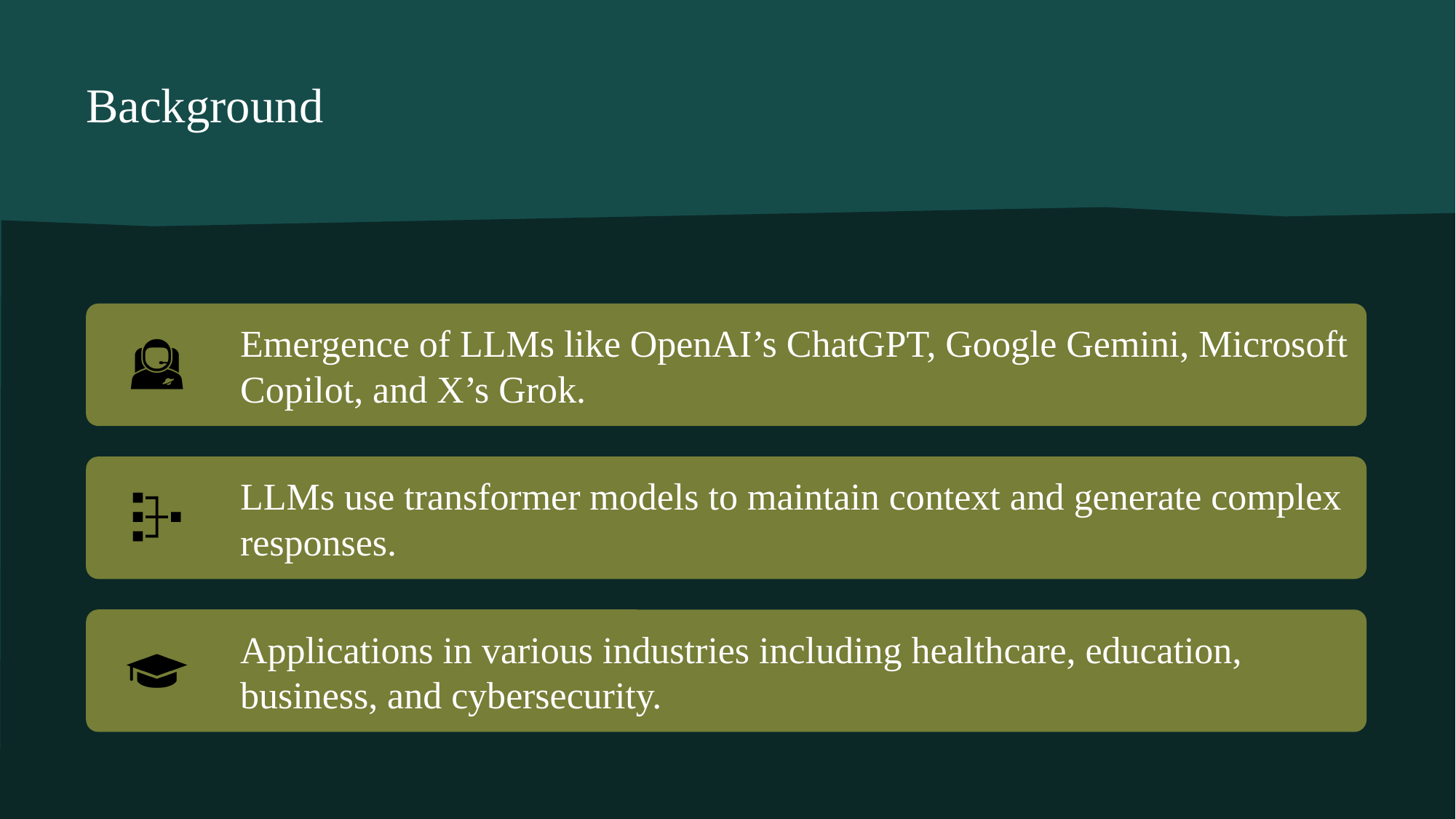

# Background

Emergence of LLMs like OpenAI’s ChatGPT, Google Gemini, Microsoft Copilot, and X’s Grok.
LLMs use transformer models to maintain context and generate complex responses.
Applications in various industries including healthcare, education, business, and cybersecurity.